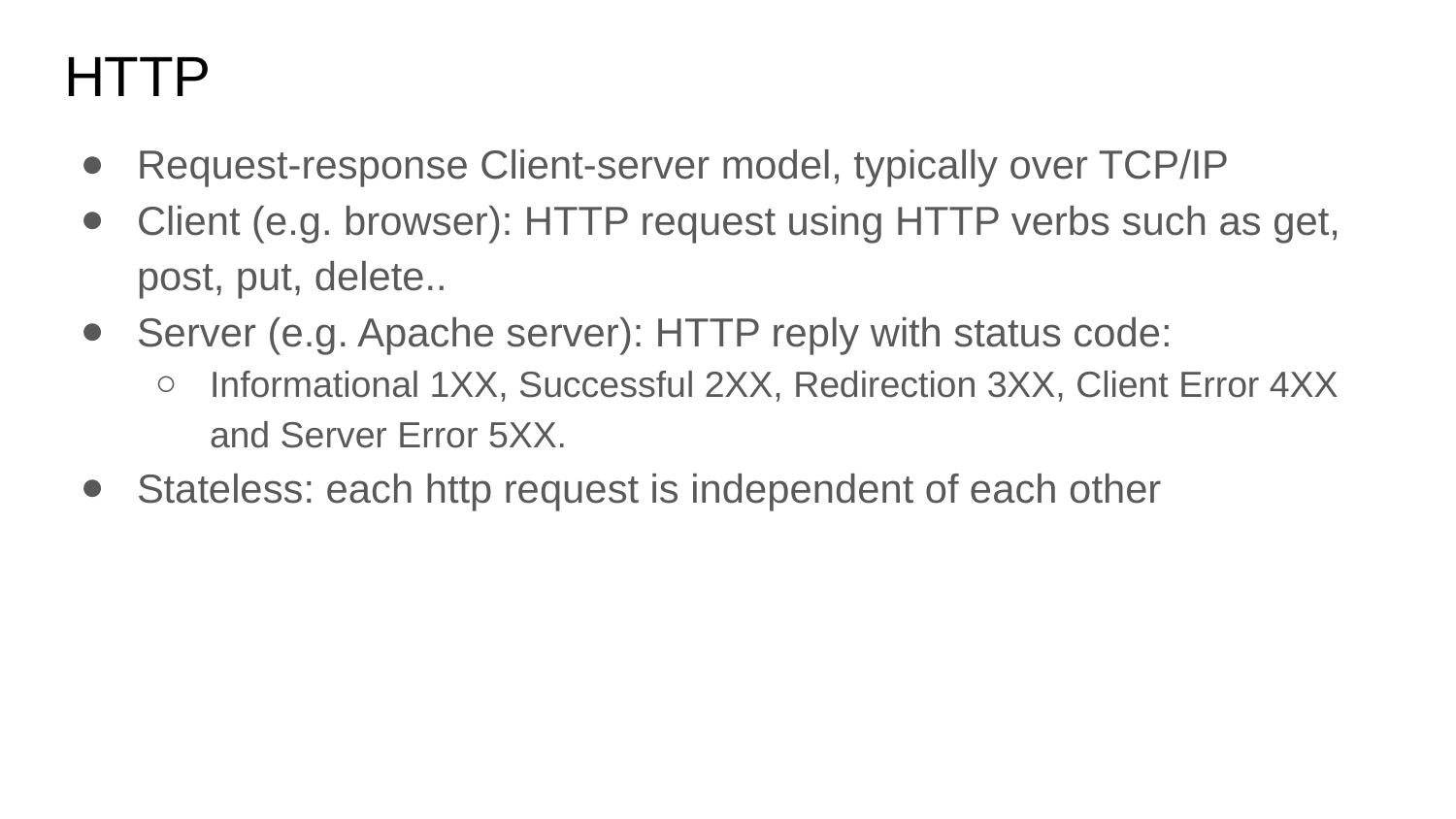

# HTTP
Request-response Client-server model, typically over TCP/IP
Client (e.g. browser): HTTP request using HTTP verbs such as get, post, put, delete..
Server (e.g. Apache server): HTTP reply with status code:
Informational 1XX, Successful 2XX, Redirection 3XX, Client Error 4XX and Server Error 5XX.
Stateless: each http request is independent of each other